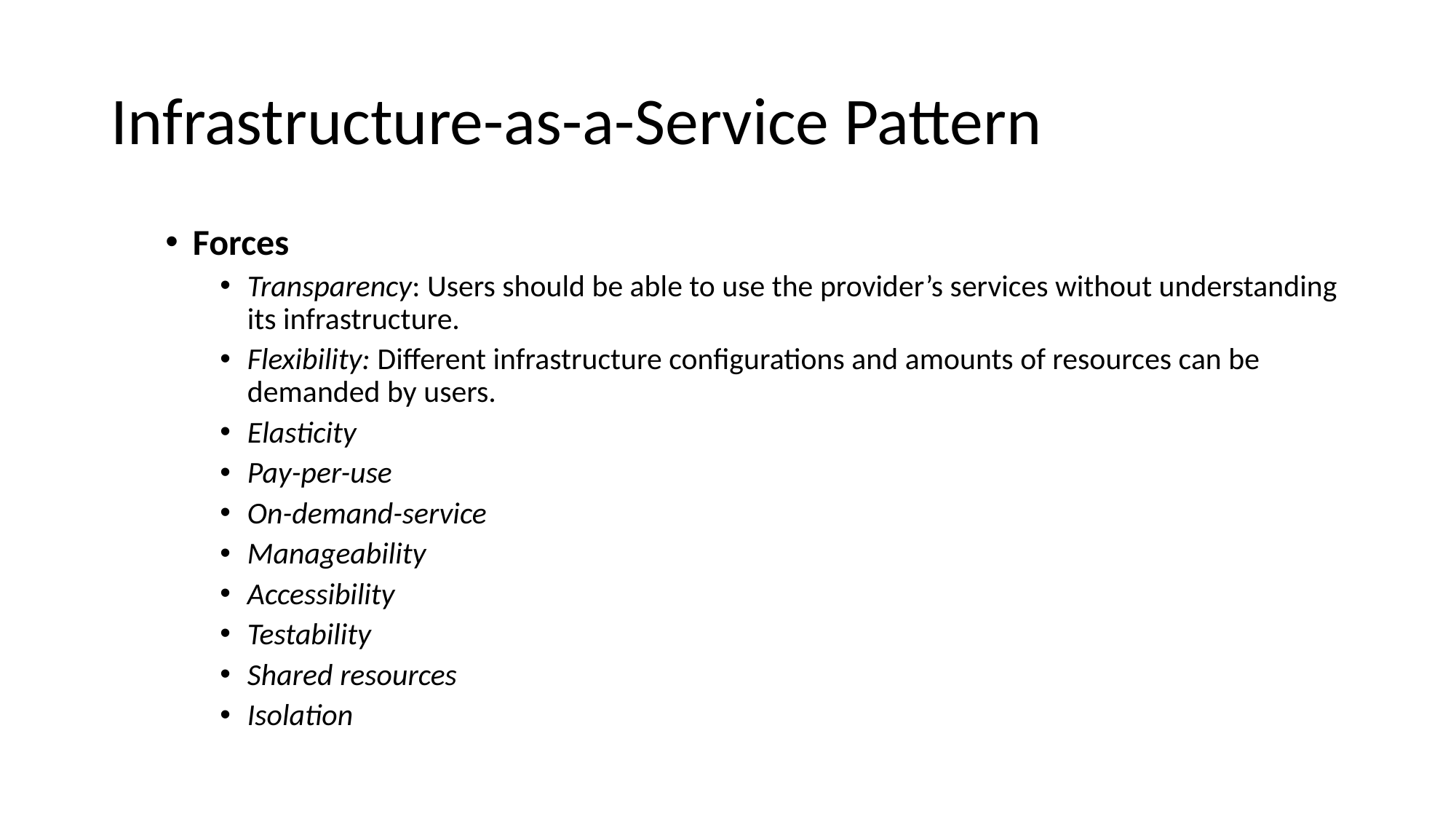

# Infrastructure-as-a-Service Pattern
Forces
Transparency: Users should be able to use the provider’s services without understanding its infrastructure.
Flexibility: Different infrastructure configurations and amounts of resources can be demanded by users.
Elasticity
Pay-per-use
On-demand-service
Manageability
Accessibility
Testability
Shared resources
Isolation